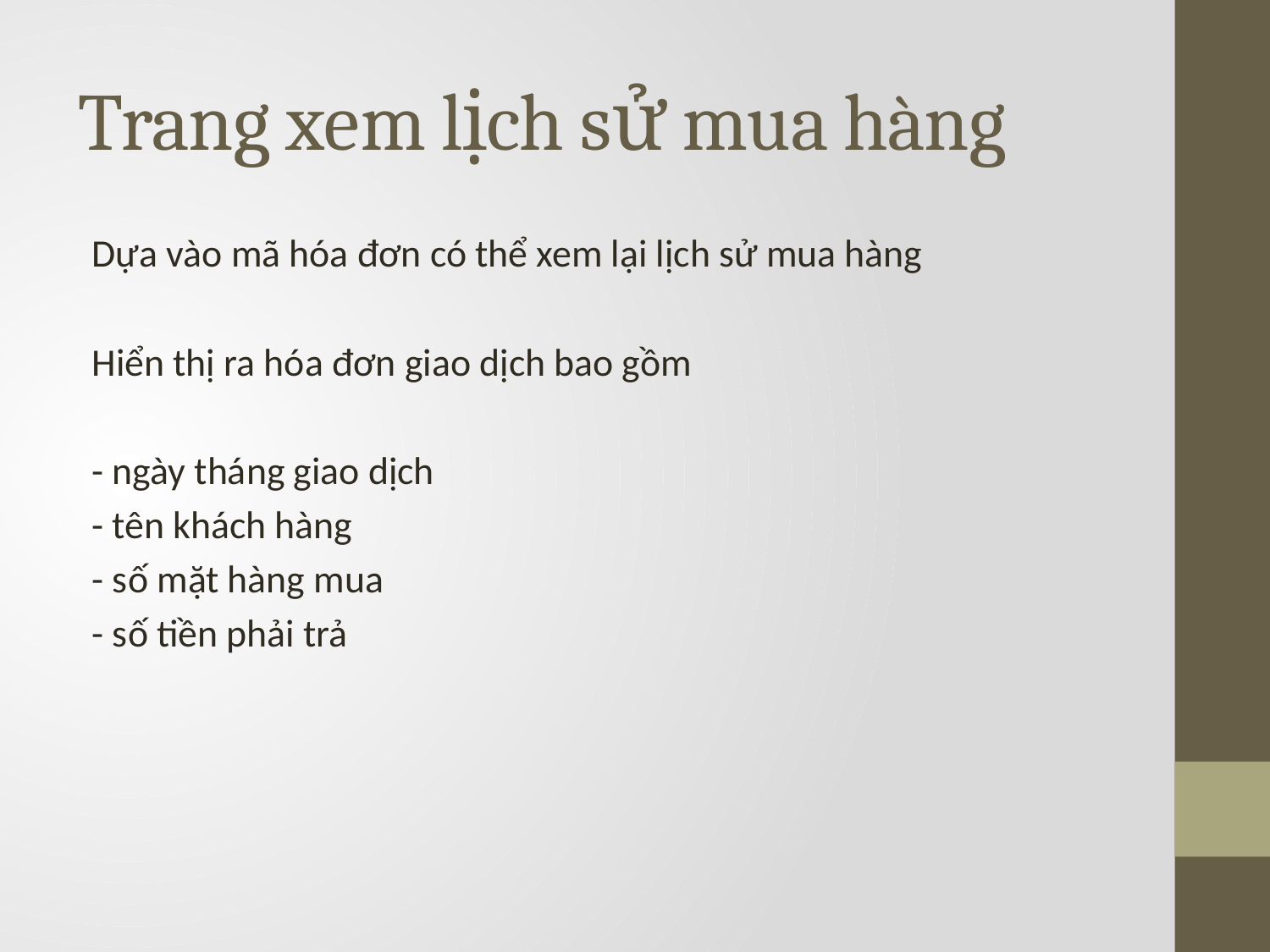

# Trang xem lịch sử mua hàng
Dựa vào mã hóa đơn có thể xem lại lịch sử mua hàng

Hiển thị ra hóa đơn giao dịch bao gồm

- ngày tháng giao dịch
- tên khách hàng
- số mặt hàng mua
- số tiền phải trả